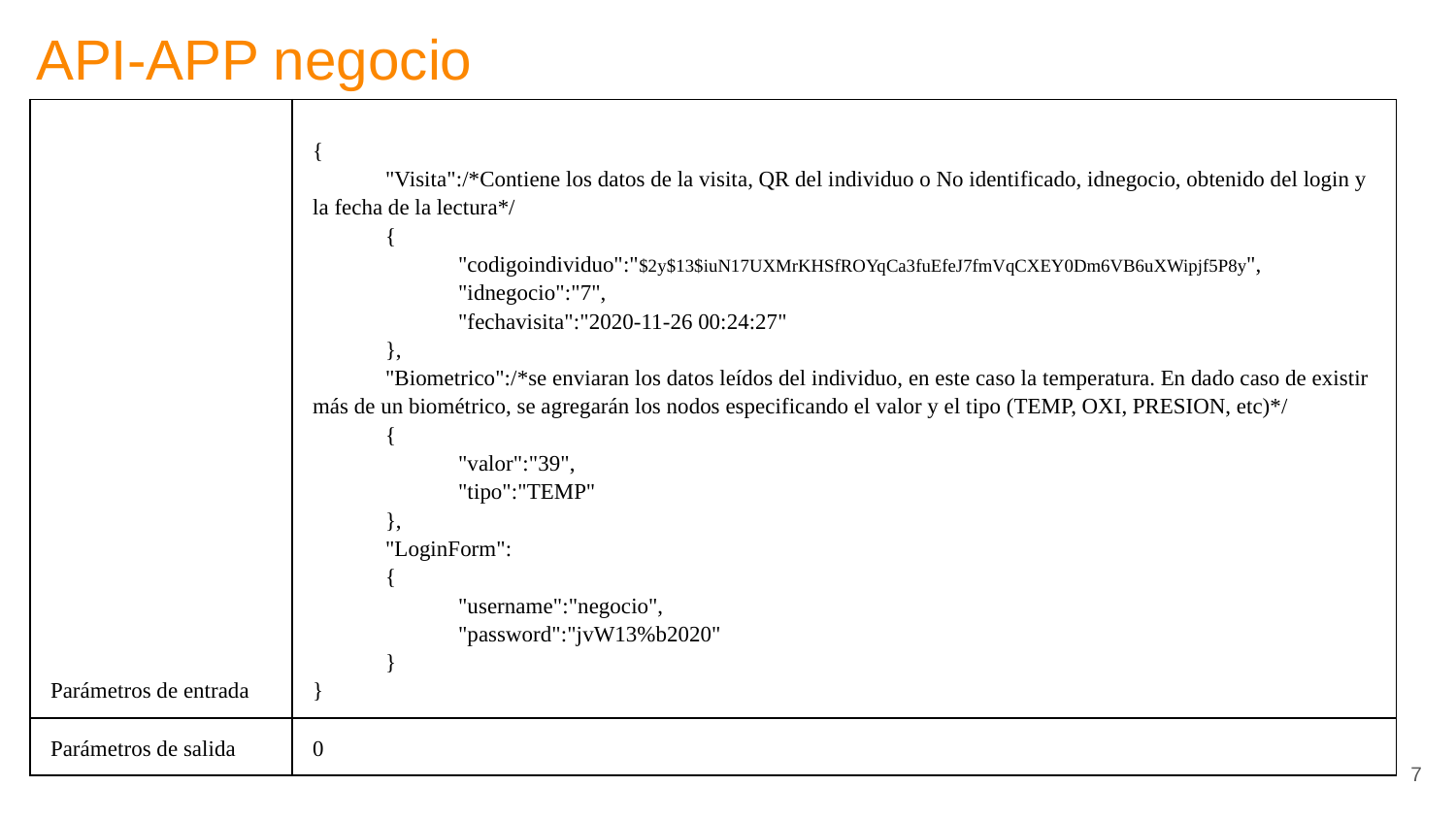

API-APP negocio
| Parámetros de entrada | { "Visita":/\*Contiene los datos de la visita, QR del individuo o No identificado, idnegocio, obtenido del login y la fecha de la lectura\*/ { "codigoindividuo":"$2y$13$iuN17UXMrKHSfROYqCa3fuEfeJ7fmVqCXEY0Dm6VB6uXWipjf5P8y", "idnegocio":"7", "fechavisita":"2020-11-26 00:24:27" }, "Biometrico":/\*se enviaran los datos leídos del individuo, en este caso la temperatura. En dado caso de existir más de un biométrico, se agregarán los nodos especificando el valor y el tipo (TEMP, OXI, PRESION, etc)\*/ { "valor":"39", "tipo":"TEMP" }, "LoginForm": { "username":"negocio", "password":"jvW13%b2020" } } |
| --- | --- |
| Parámetros de salida | 0 |
7